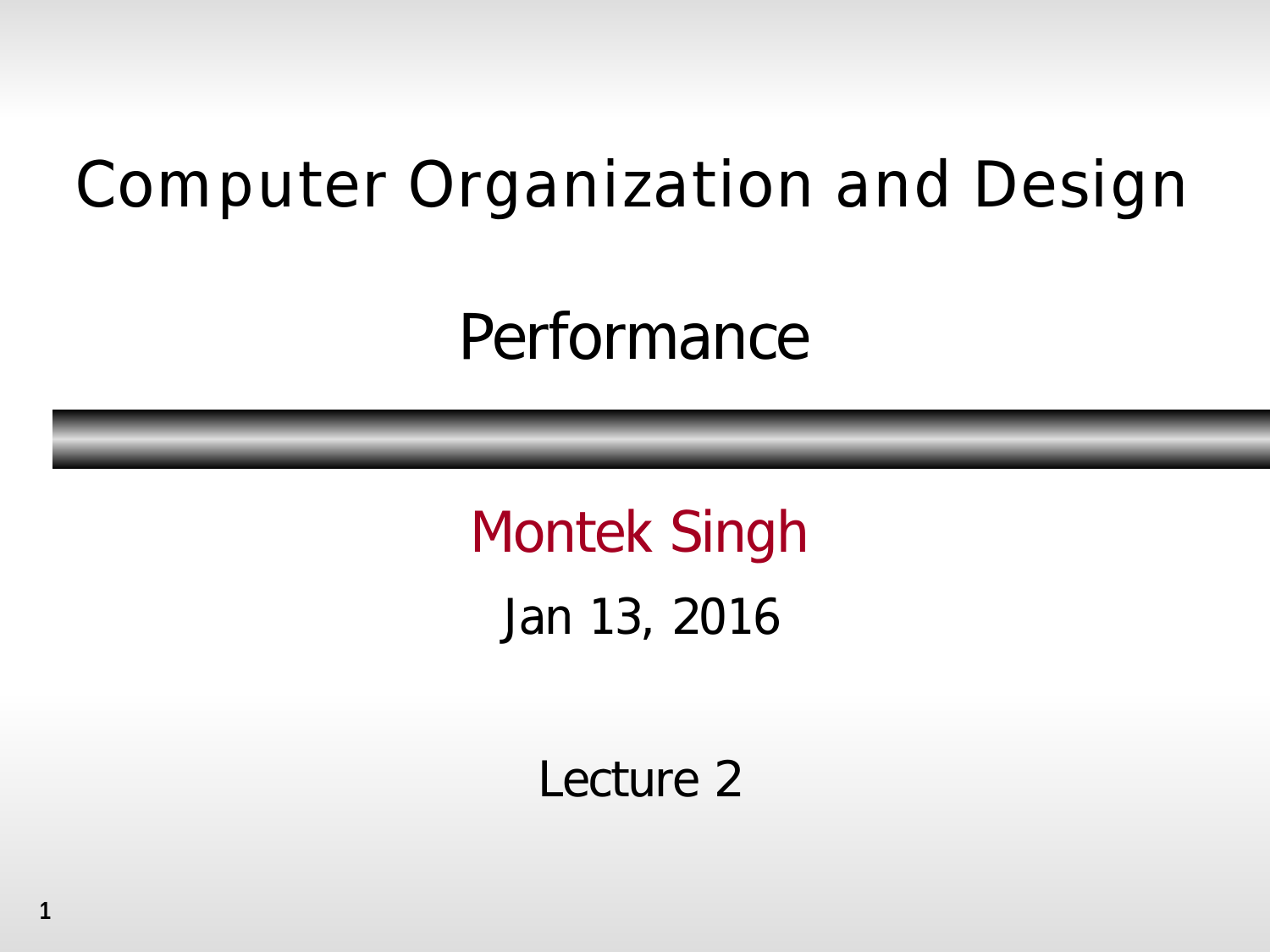

# Computer Organization and Design Performance
Montek Singh
Jan 13, 2016

Lecture 2
1